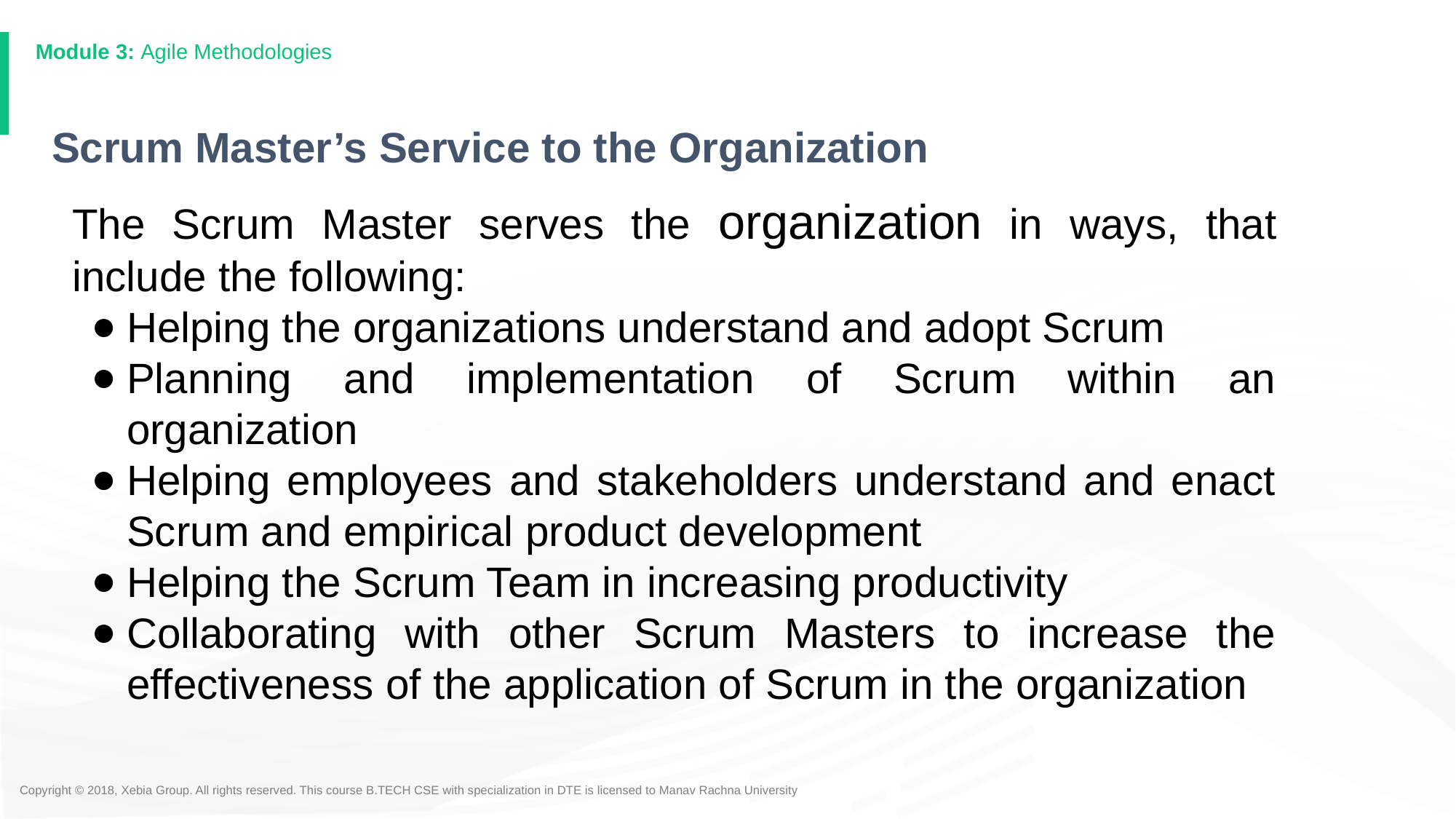

# Scrum Master’s Service to the Organization
The Scrum Master serves the organization in ways, that include the following:
Helping the organizations understand and adopt Scrum
Planning and implementation of Scrum within an organization
Helping employees and stakeholders understand and enact Scrum and empirical product development
Helping the Scrum Team in increasing productivity
Collaborating with other Scrum Masters to increase the effectiveness of the application of Scrum in the organization